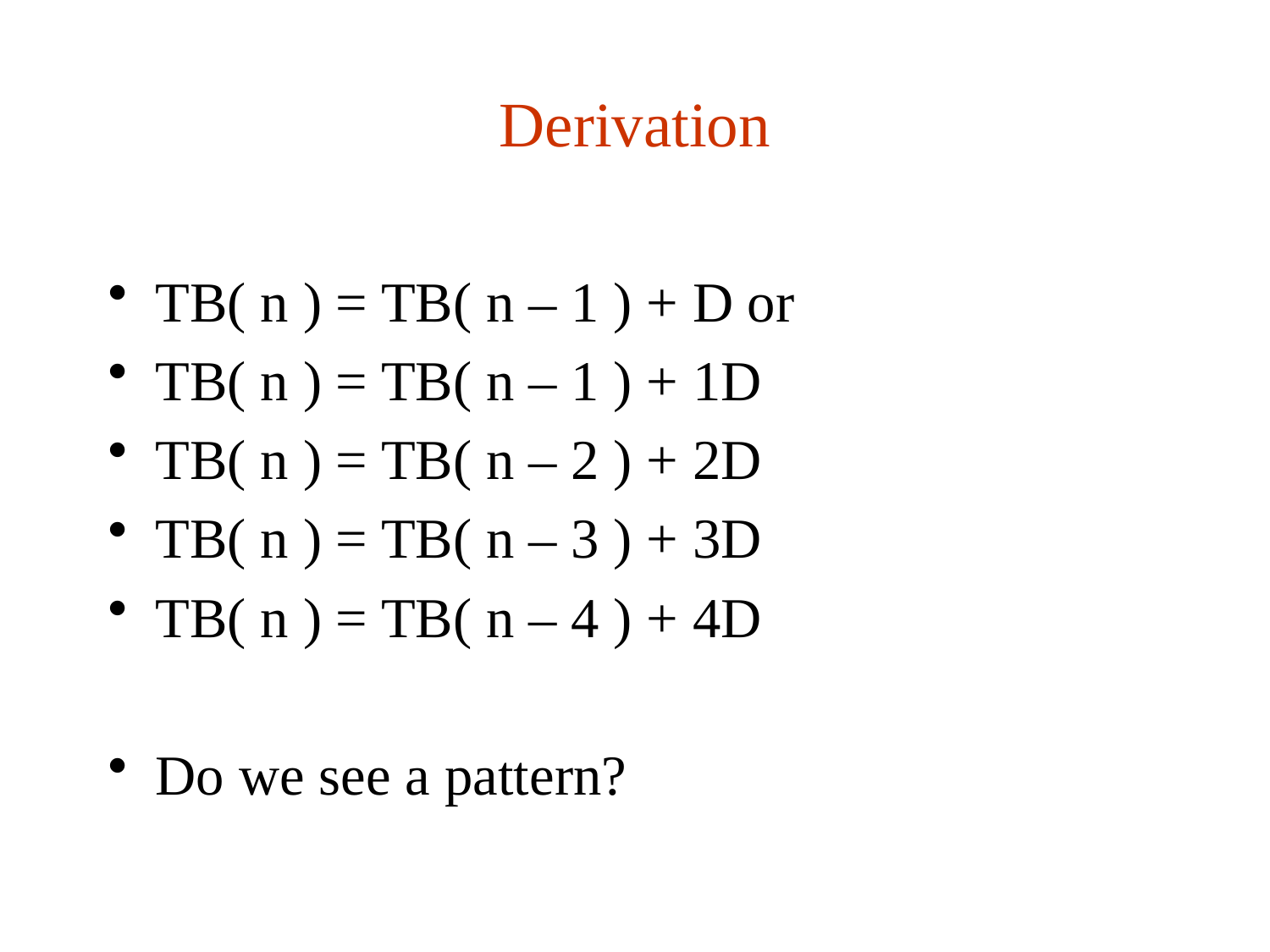

# Derivation

TB( n ) = TB( n – 1 ) + D or
TB( n ) = TB( n – 1 ) + 1D
TB( n ) = TB( n – 2 ) + 2D
TB( n ) = TB( n – 3 ) + 3D
TB( n ) = TB( n – 4 ) + 4D

Do we see a pattern?